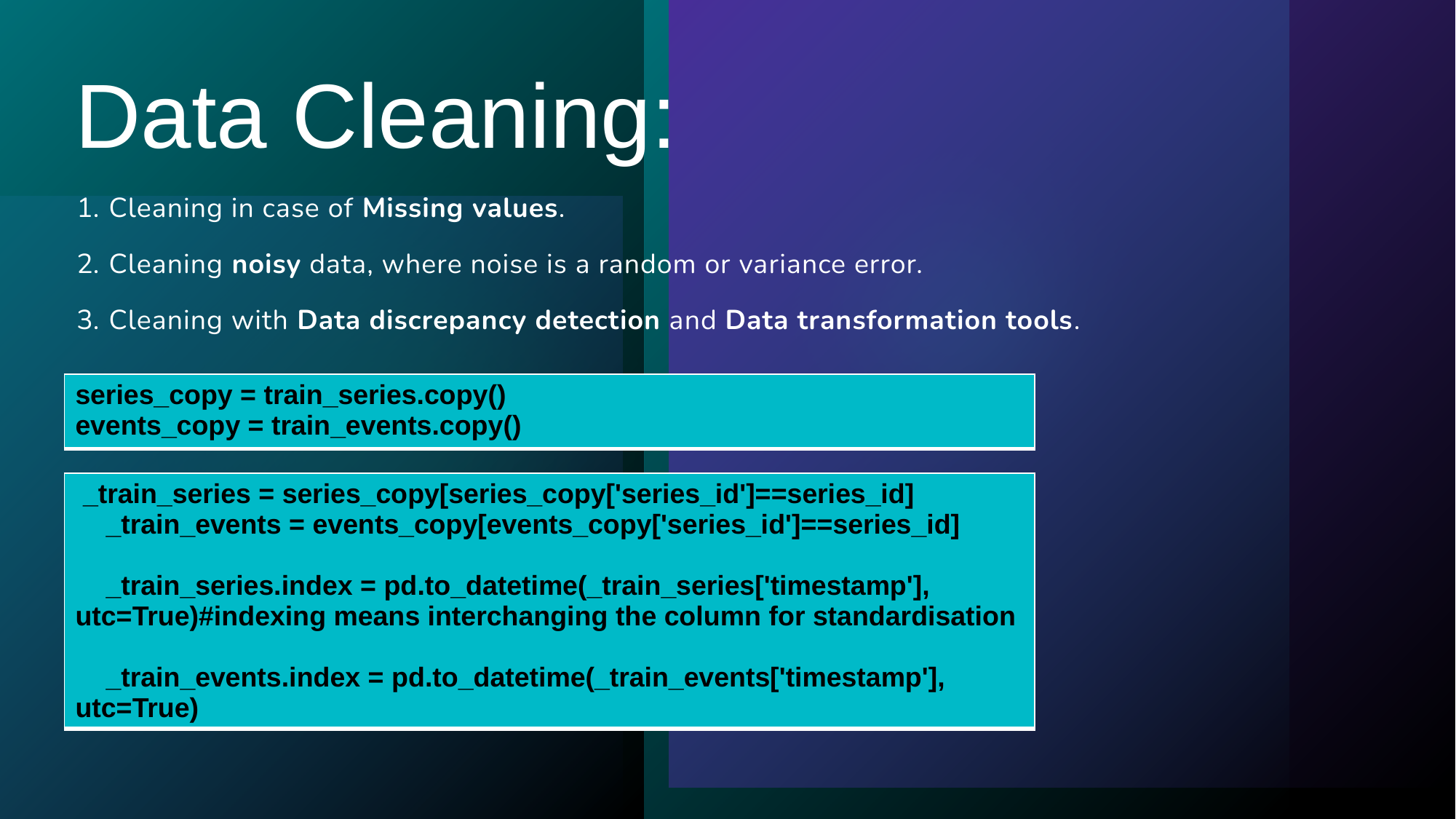

# Data Cleaning:
Cleaning in case of Missing values.
Cleaning noisy data, where noise is a random or variance error.
Cleaning with Data discrepancy detection and Data transformation tools.
| series\_copy = train\_series.copy() events\_copy = train\_events.copy() |
| --- |
| \_train\_series = series\_copy[series\_copy['series\_id']==series\_id] \_train\_events = events\_copy[events\_copy['series\_id']==series\_id] \_train\_series.index = pd.to\_datetime(\_train\_series['timestamp'], utc=True)#indexing means interchanging the column for standardisation \_train\_events.index = pd.to\_datetime(\_train\_events['timestamp'], utc=True) |
| --- |